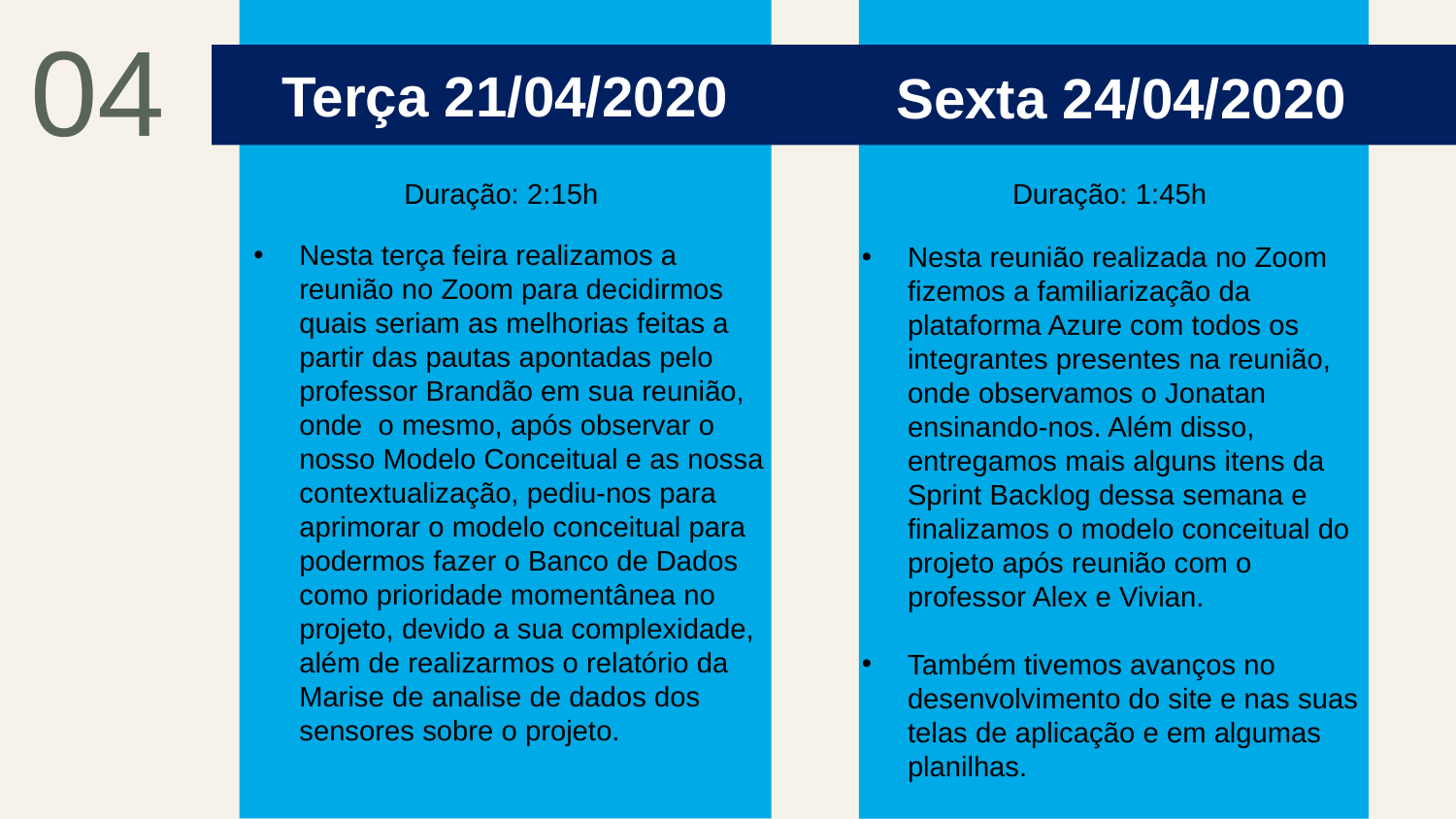

# 04

Sexta 24/04/2020
Terça 21/04/2020
Duração: 2:15h
Duração: 1:45h
Nesta terça feira realizamos a reunião no Zoom para decidirmos quais seriam as melhorias feitas a partir das pautas apontadas pelo professor Brandão em sua reunião, onde  o mesmo, após observar o nosso Modelo Conceitual e as nossa contextualização, pediu-nos para aprimorar o modelo conceitual para podermos fazer o Banco de Dados como prioridade momentânea no projeto, devido a sua complexidade, além de realizarmos o relatório da Marise de analise de dados dos sensores sobre o projeto.
Nesta reunião realizada no Zoom fizemos a familiarização da plataforma Azure com todos os integrantes presentes na reunião, onde observamos o Jonatan ensinando-nos. Além disso, entregamos mais alguns itens da Sprint Backlog dessa semana e finalizamos o modelo conceitual do projeto após reunião com o professor Alex e Vivian.

Também tivemos avanços no desenvolvimento do site e nas suas telas de aplicação e em algumas planilhas.